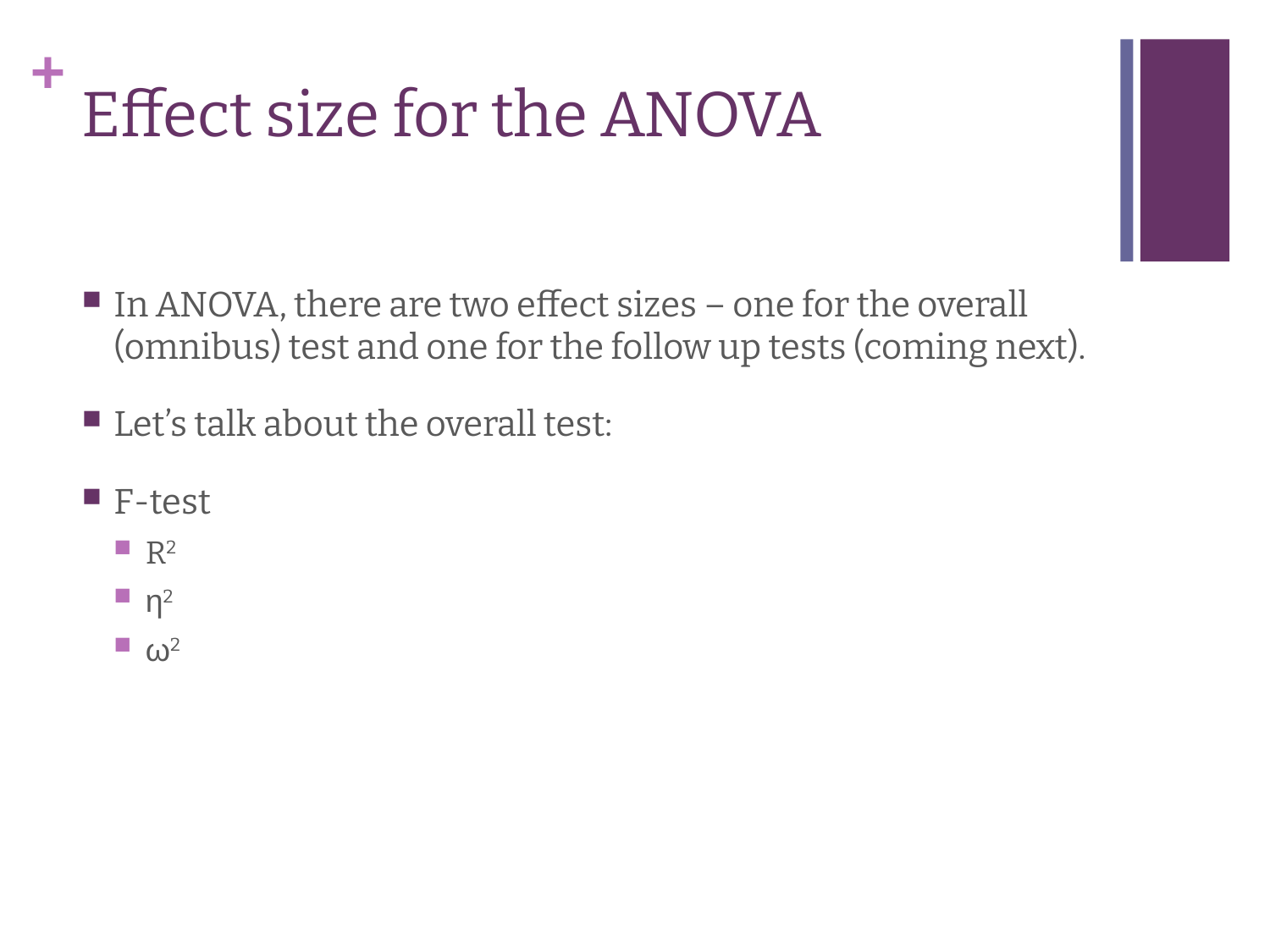

# Effect size for the ANOVA
In ANOVA, there are two effect sizes – one for the overall (omnibus) test and one for the follow up tests (coming next).
Let’s talk about the overall test:
F-test
R2
η2
ω2